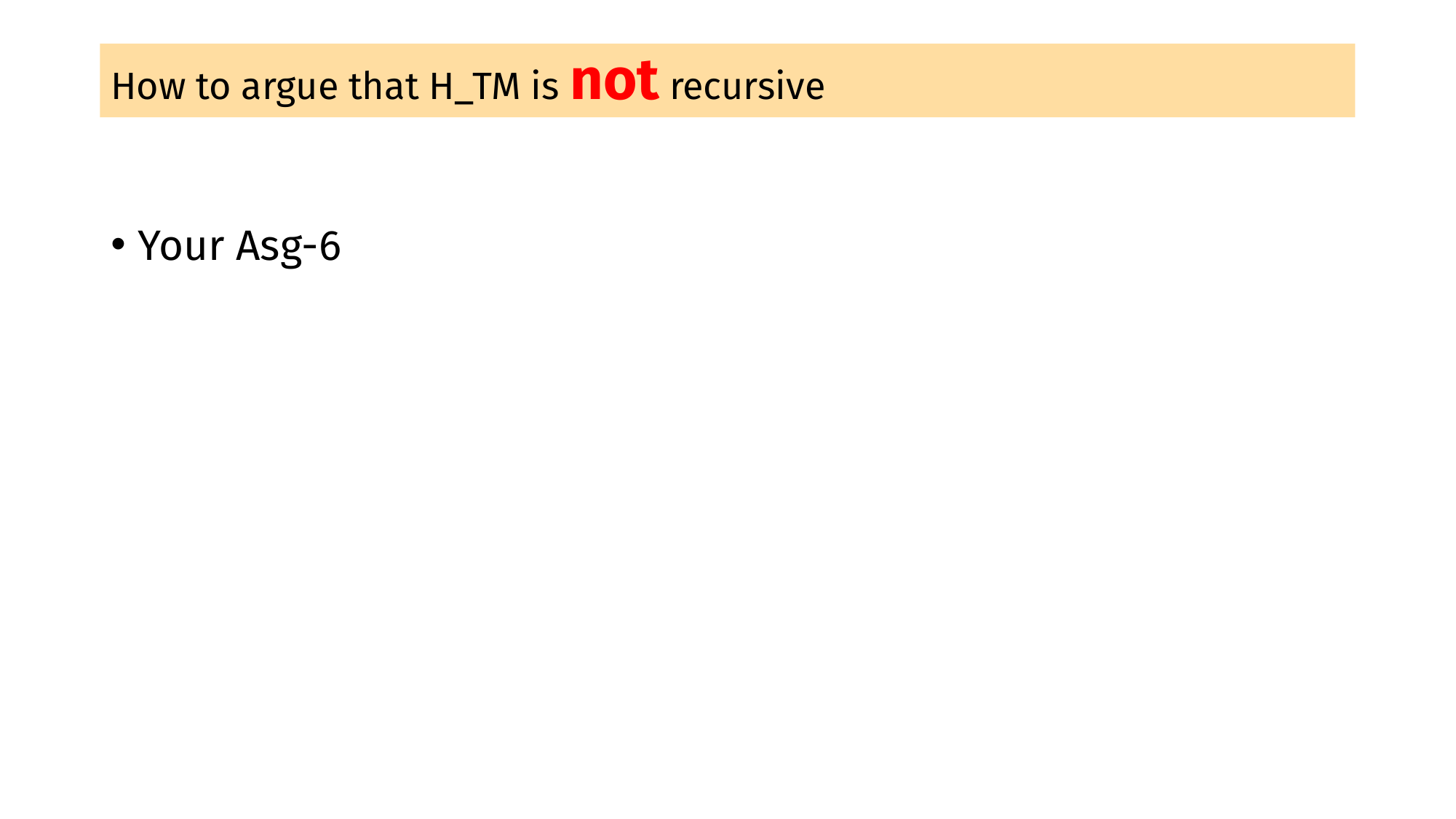

# How to argue that H_TM is not recursive
Your Asg-6